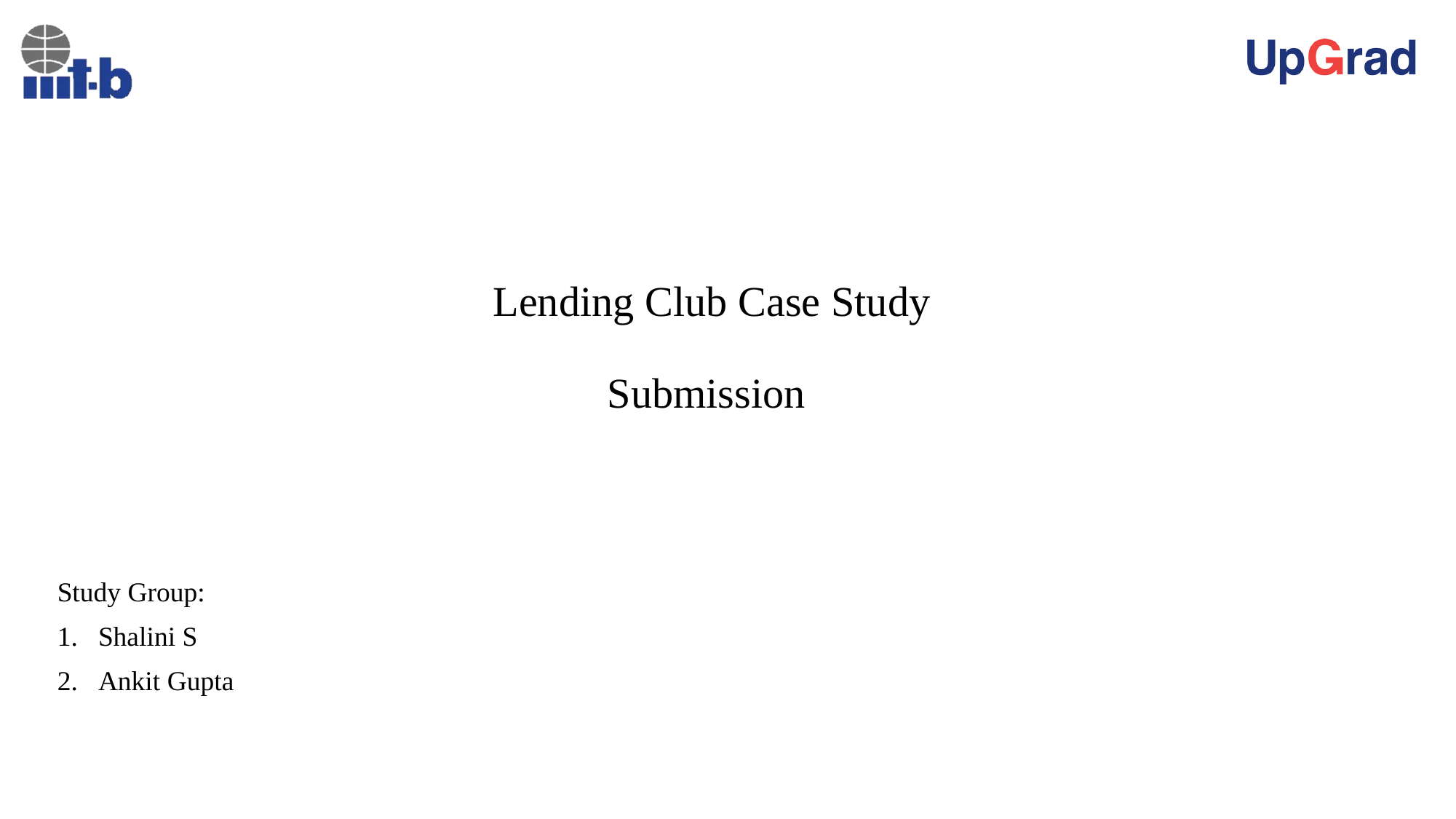

# Lending Club Case Study Submission
Study Group:
Shalini S
Ankit Gupta